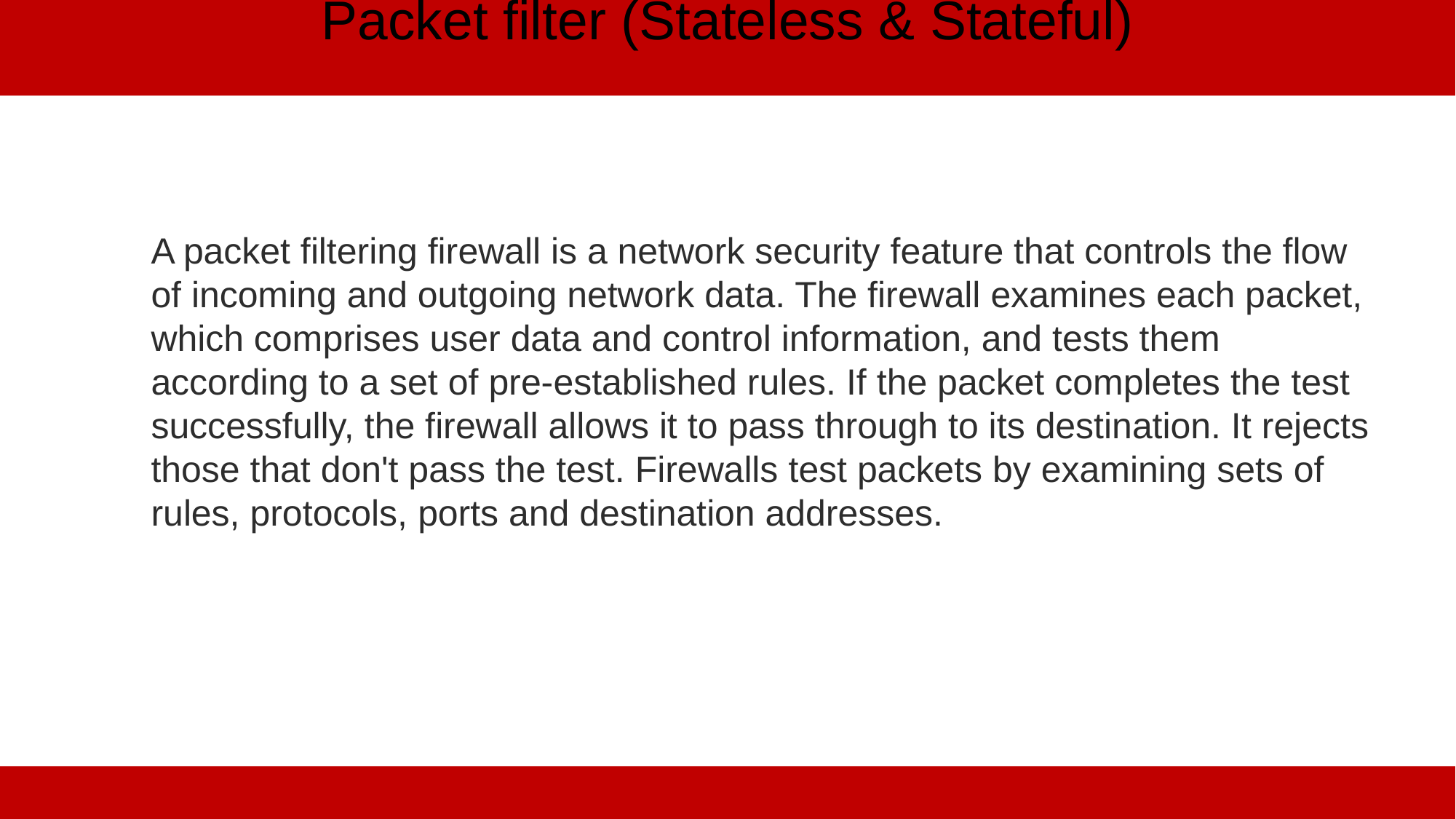

Packet filter (Stateless & Stateful)

A packet filtering firewall is a network security feature that controls the flow of incoming and outgoing network data. The firewall examines each packet, which comprises user data and control information, and tests them according to a set of pre-established rules. If the packet completes the test successfully, the firewall allows it to pass through to its destination. It rejects those that don't pass the test. Firewalls test packets by examining sets of rules, protocols, ports and destination addresses.